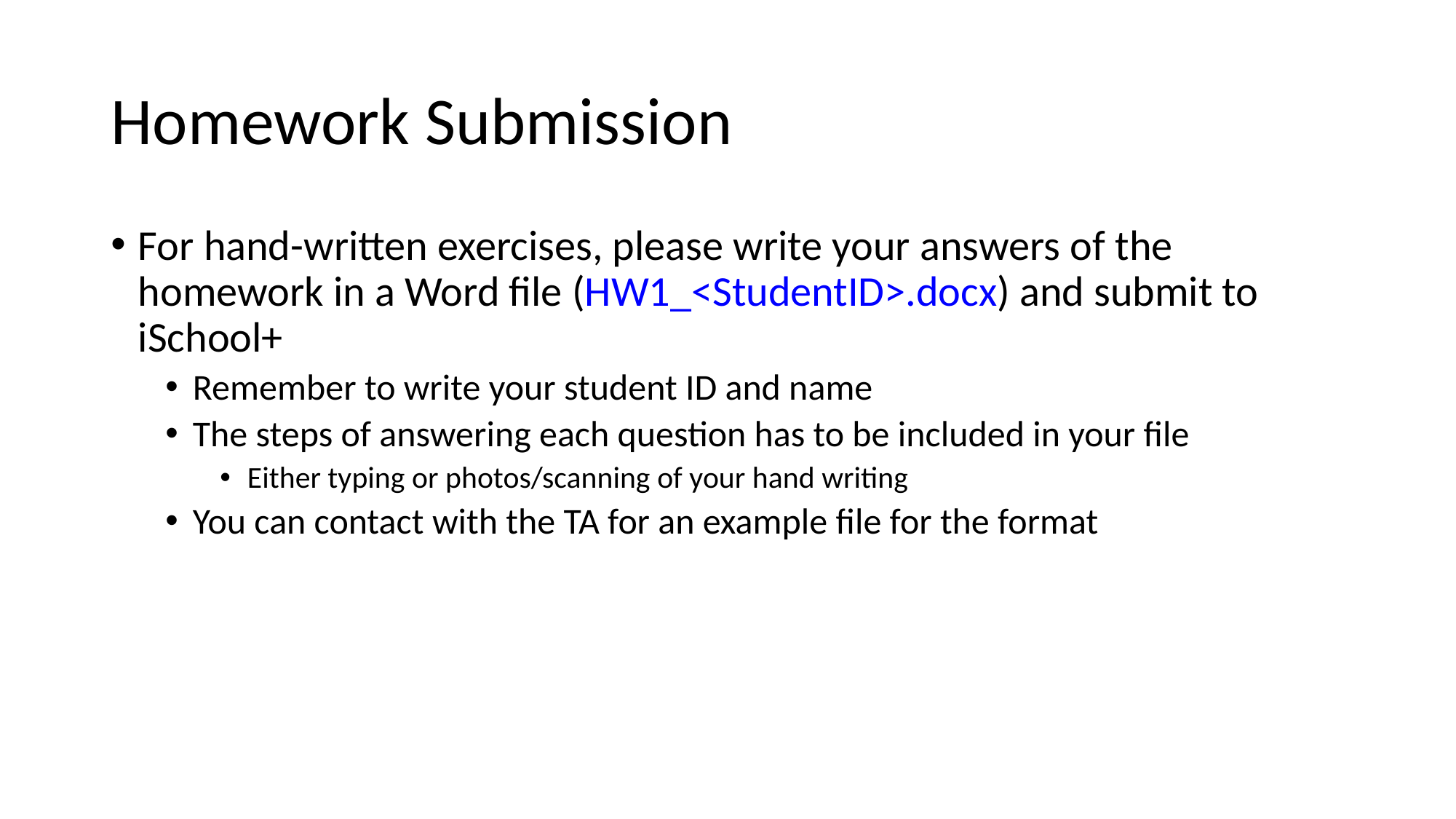

# Homework Submission
For hand-written exercises, please write your answers of the homework in a Word file (HW1_<StudentID>.docx) and submit to iSchool+
Remember to write your student ID and name
The steps of answering each question has to be included in your file
Either typing or photos/scanning of your hand writing
You can contact with the TA for an example file for the format